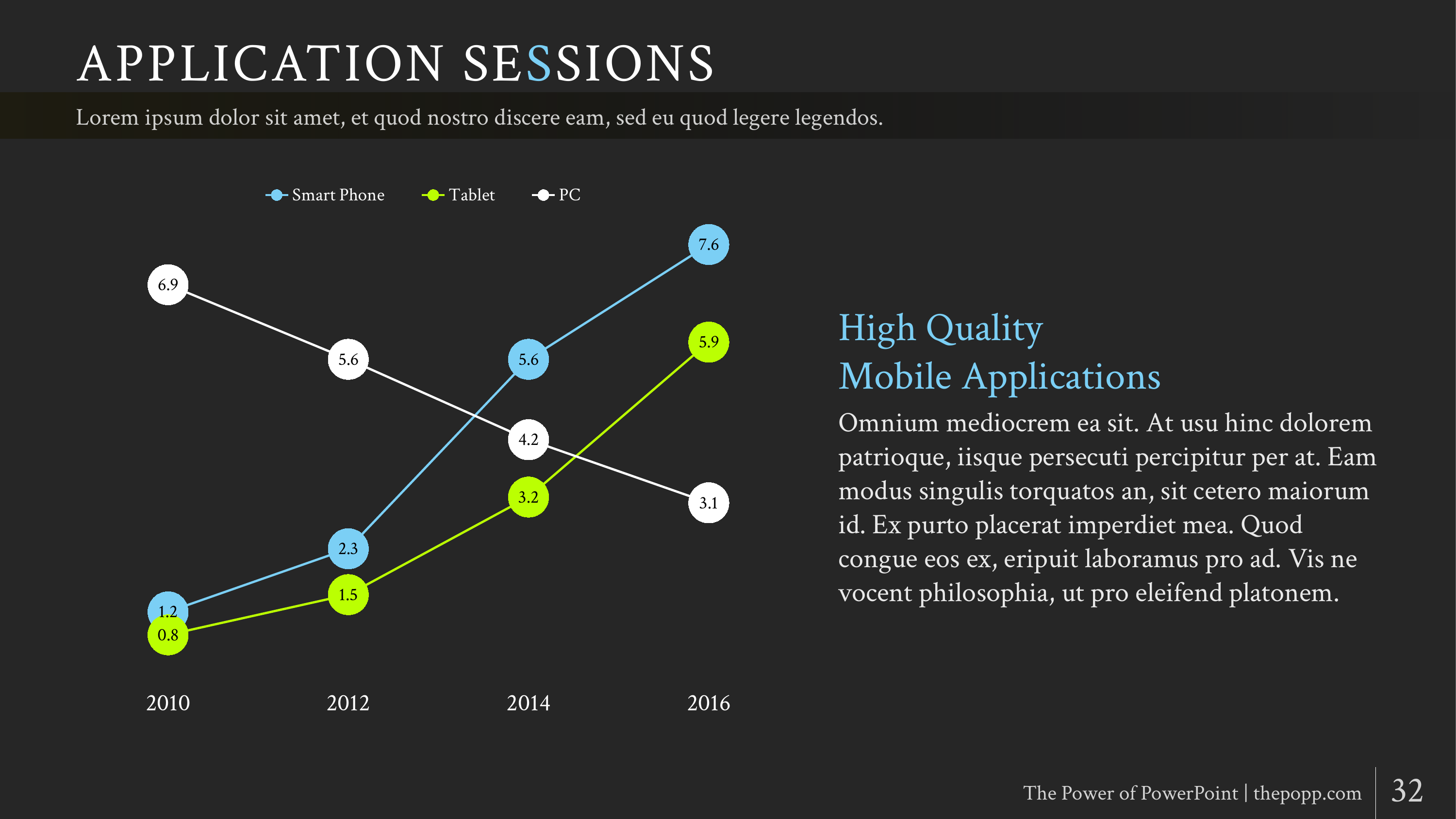

# APPLICATION SESSIONS
Lorem ipsum dolor sit amet, et quod nostro discere eam, sed eu quod legere legendos.

### Chart

| Category | Smart Phone | Tablet | PC |
|---|---|---|---|
| 2010 | 1.2 | 0.8 | 6.9 |
| 2012 | 2.3 | 1.5 | 5.6 |
| 2014 | 5.6 | 3.2 | 4.2 |
| 2016 | 7.6 | 5.9 | 3.1 |
High Quality
Mobile Applications
Omnium mediocrem ea sit. At usu hinc dolorem patrioque, iisque persecuti percipitur per at. Eam modus singulis torquatos an, sit cetero maiorum id. Ex purto placerat imperdiet mea. Quod congue eos ex, eripuit laboramus pro ad. Vis ne vocent philosophia, ut pro eleifend platonem.
The Power of PowerPoint | thepopp.com
32